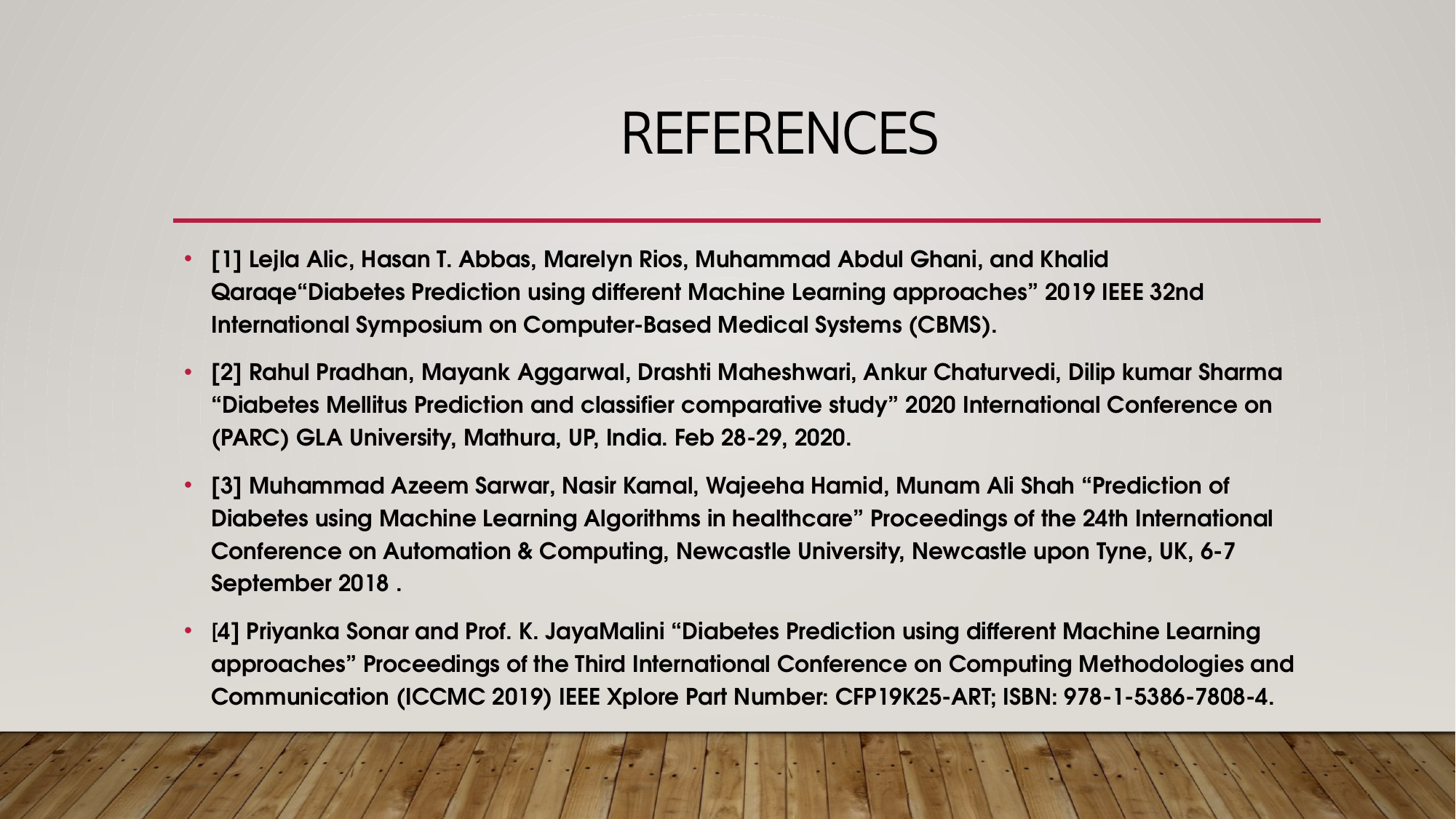

# References
[1] Lejla Alic, Hasan T. Abbas, Marelyn Rios, Muhammad Abdul Ghani, and Khalid Qaraqe“Diabetes Prediction using different Machine Learning approaches” 2019 IEEE 32nd International Symposium on Computer-Based Medical Systems (CBMS).
[2] Rahul Pradhan, Mayank Aggarwal, Drashti Maheshwari, Ankur Chaturvedi, Dilip kumar Sharma “Diabetes Mellitus Prediction and classifier comparative study” 2020 International Conference on (PARC) GLA University, Mathura, UP, India. Feb 28-29, 2020.
[3] Muhammad Azeem Sarwar, Nasir Kamal, Wajeeha Hamid, Munam Ali Shah “Prediction of Diabetes using Machine Learning Algorithms in healthcare” Proceedings of the 24th International Conference on Automation & Computing, Newcastle University, Newcastle upon Tyne, UK, 6-7 September 2018 .
[4] Priyanka Sonar and Prof. K. JayaMalini “Diabetes Prediction using different Machine Learning approaches” Proceedings of the Third International Conference on Computing Methodologies and Communication (ICCMC 2019) IEEE Xplore Part Number: CFP19K25-ART; ISBN: 978-1-5386-7808-4.